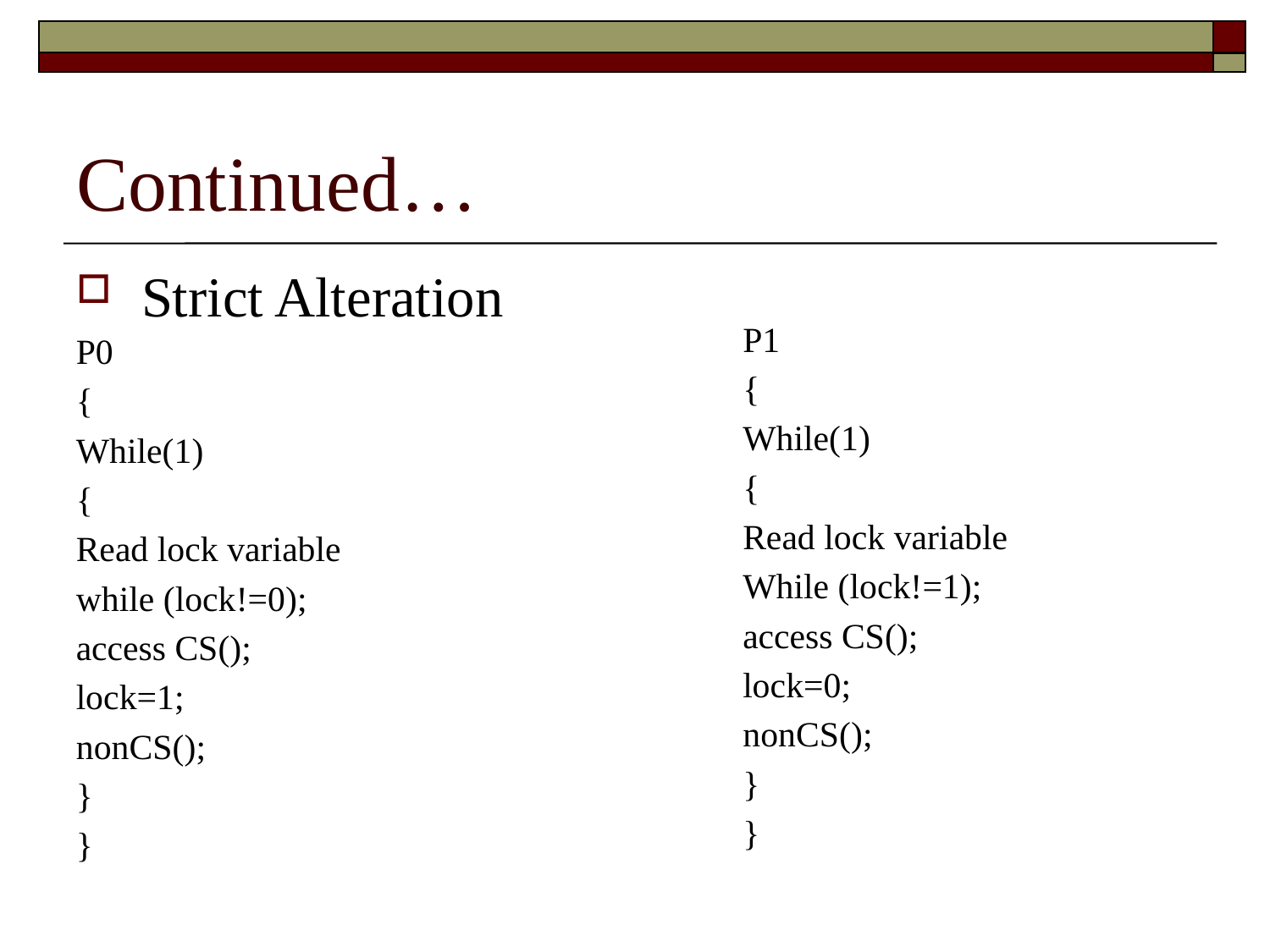

# Continued…
Strict Alteration

P1
{
While(1)
{
Read lock variable
While (lock!=1);
access CS();
lock=0;
nonCS();
}
}

P0
{
While(1)
{
Read lock variable
while (lock!=0);
access CS();
lock=1;
nonCS();
}
}